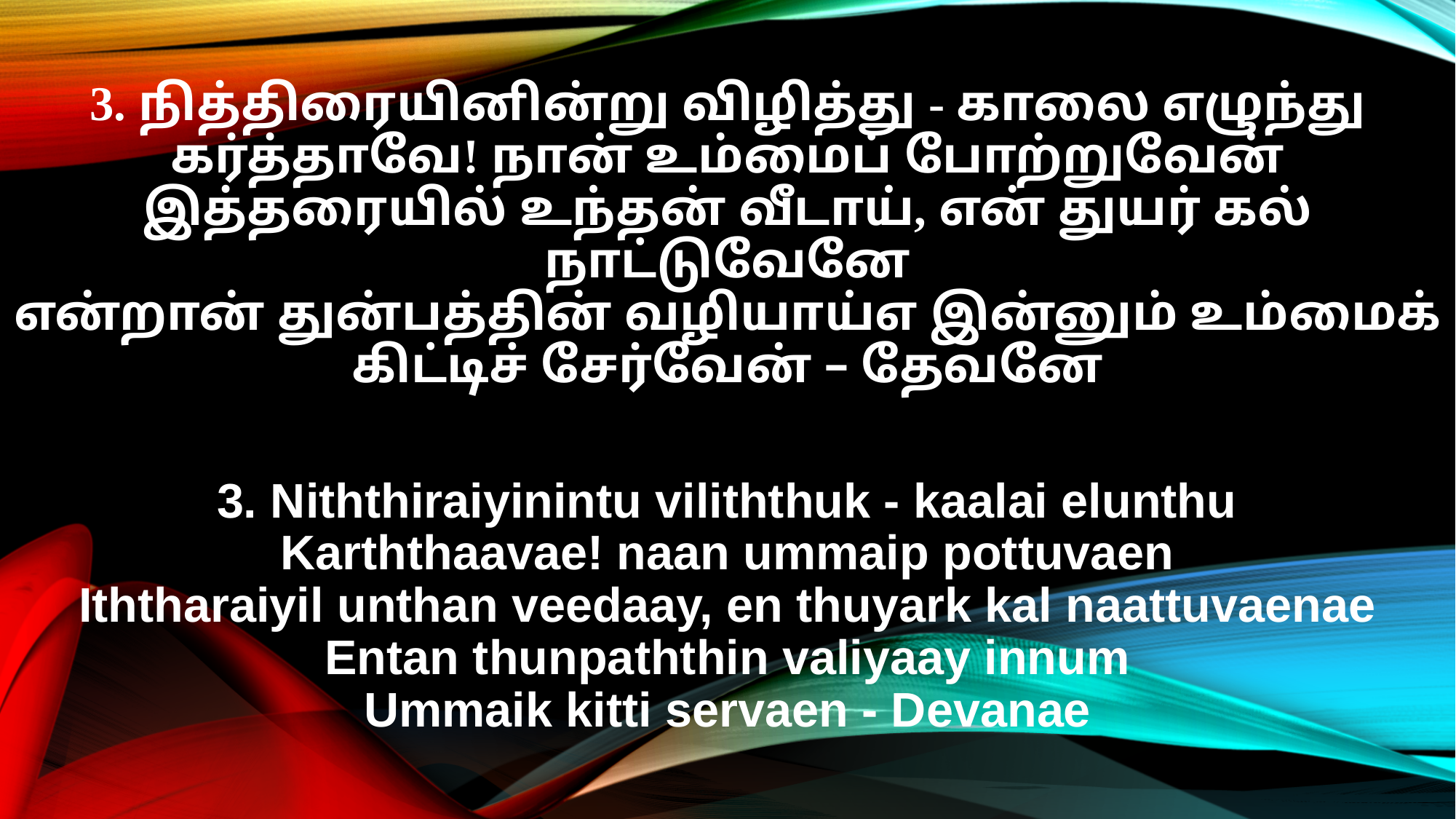

3. நித்திரையினின்று விழித்து - காலை எழுந்து
கர்த்தாவே! நான் உம்மைப் போற்றுவேன்
இத்தரையில் உந்தன் வீடாய், என் துயர் கல் நாட்டுவேனே
என்றான் துன்பத்தின் வழியாய்எ இன்னும் உம்மைக் கிட்டிச் சேர்வேன் – தேவனே

3. Niththiraiyinintu viliththuk - kaalai elunthu
Karththaavae! naan ummaip pottuvaen
Iththaraiyil unthan veedaay, en thuyark kal naattuvaenae
Entan thunpaththin valiyaay innum
Ummaik kitti servaen - Devanae